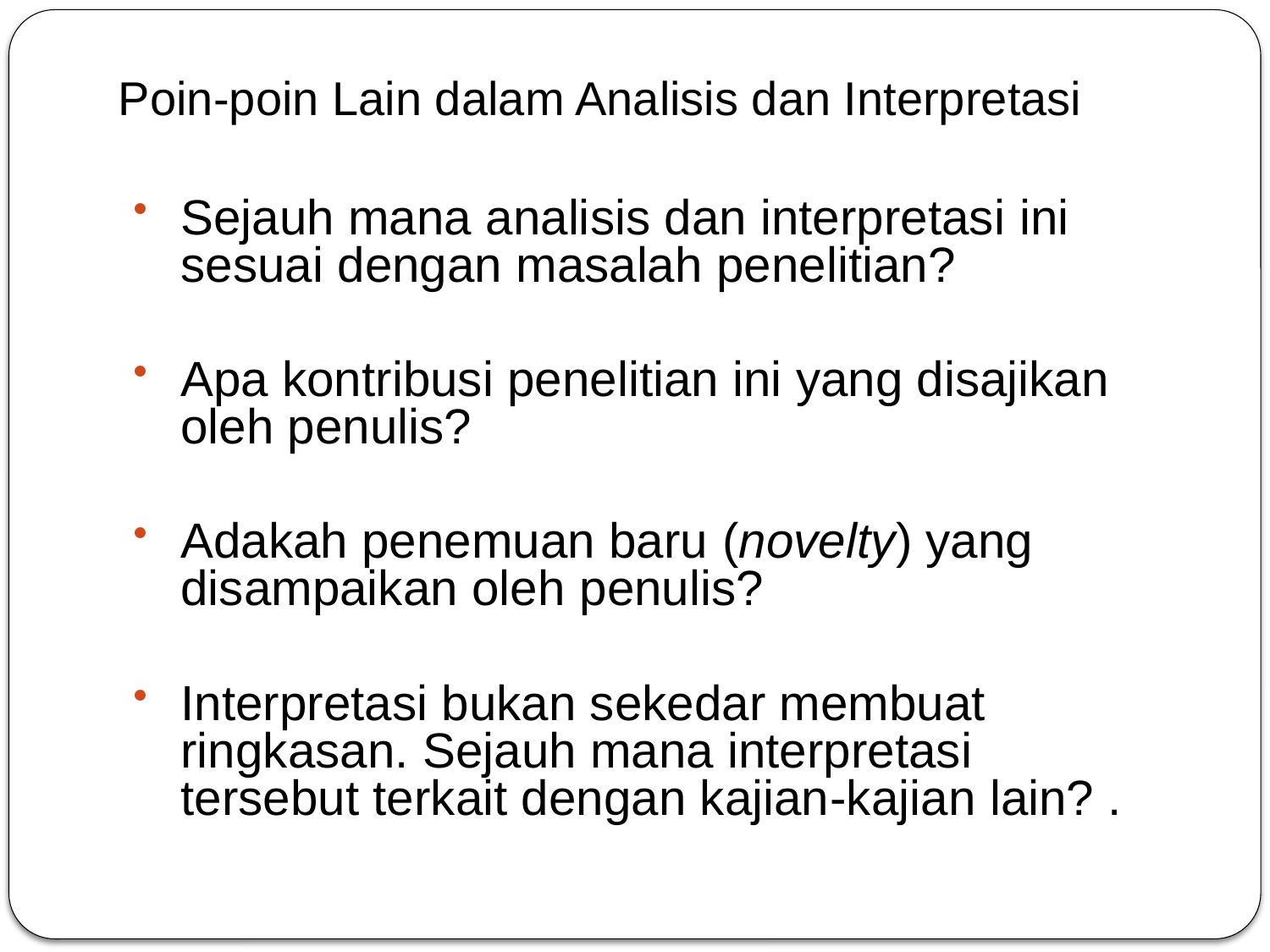

# Poin-poin Lain dalam Analisis dan Interpretasi
Sejauh mana analisis dan interpretasi ini sesuai dengan masalah penelitian?

Apa kontribusi penelitian ini yang disajikan oleh penulis?

Adakah penemuan baru (novelty) yang disampaikan oleh penulis?

Interpretasi bukan sekedar membuat ringkasan. Sejauh mana interpretasi tersebut terkait dengan kajian-kajian lain? .